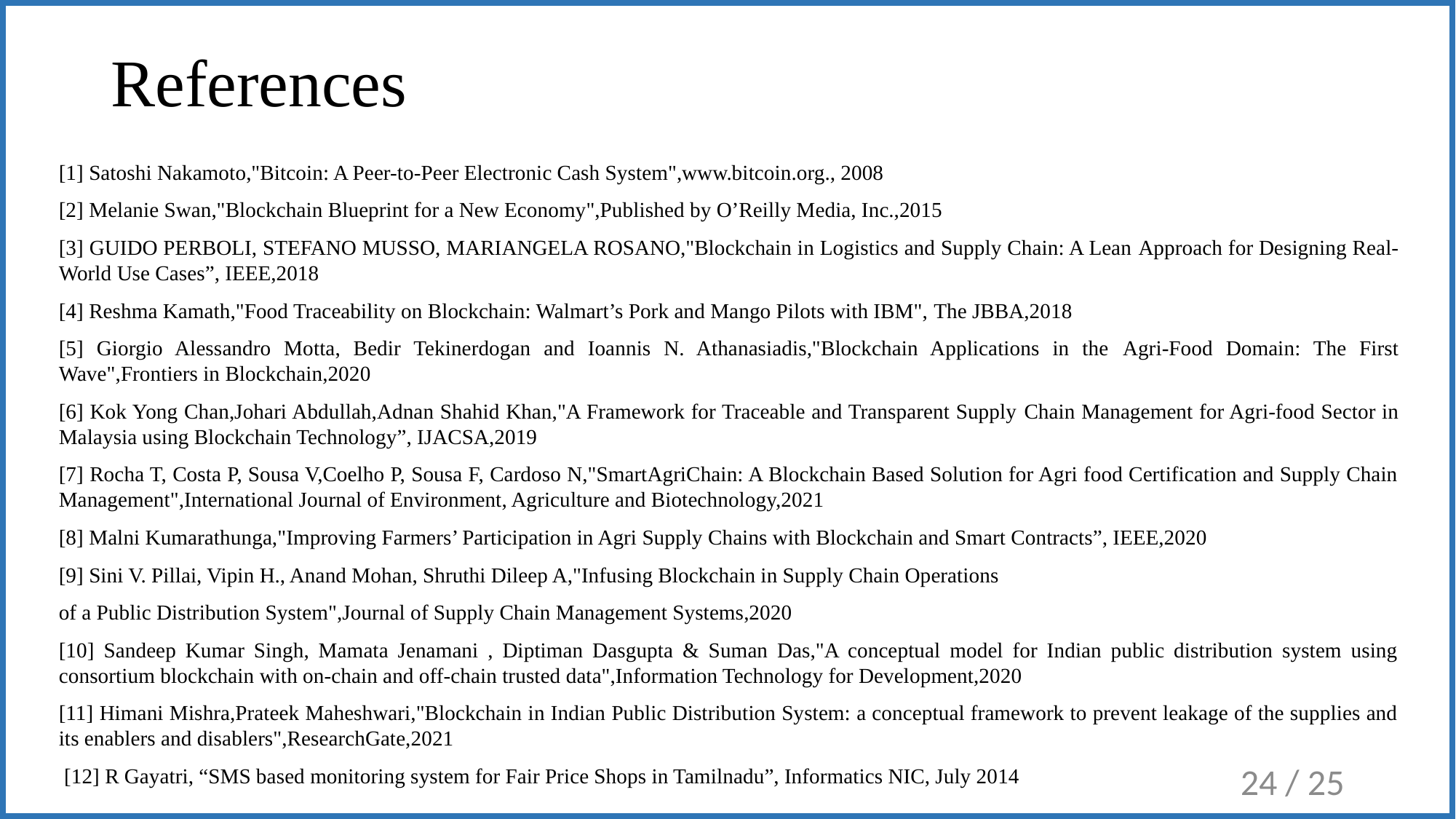

References
[1] Satoshi Nakamoto,"Bitcoin: A Peer-to-Peer Electronic Cash System",www.bitcoin.org., 2008
[2] Melanie Swan,"Blockchain Blueprint for a New Economy",Published by O’Reilly Media, Inc.,2015
[3] GUIDO PERBOLI, STEFANO MUSSO, MARIANGELA ROSANO,"Blockchain in Logistics and Supply Chain: A Lean Approach for Designing Real-World Use Cases”, IEEE,2018
[4] Reshma Kamath,"Food Traceability on Blockchain: Walmart’s Pork and Mango Pilots with IBM", The JBBA,2018
[5] Giorgio Alessandro Motta, Bedir Tekinerdogan and Ioannis N. Athanasiadis,"Blockchain Applications in the Agri-Food Domain: The First Wave",Frontiers in Blockchain,2020
[6] Kok Yong Chan,Johari Abdullah,Adnan Shahid Khan,"A Framework for Traceable and Transparent Supply Chain Management for Agri-food Sector in Malaysia using Blockchain Technology”, IJACSA,2019
[7] Rocha T, Costa P, Sousa V,Coelho P, Sousa F, Cardoso N,"SmartAgriChain: A Blockchain Based Solution for Agri food Certification and Supply Chain Management",International Journal of Environment, Agriculture and Biotechnology,2021
[8] Malni Kumarathunga,"Improving Farmers’ Participation in Agri Supply Chains with Blockchain and Smart Contracts”, IEEE,2020
[9] Sini V. Pillai, Vipin H., Anand Mohan, Shruthi Dileep A,"Infusing Blockchain in Supply Chain Operations
of a Public Distribution System",Journal of Supply Chain Management Systems,2020
[10] Sandeep Kumar Singh, Mamata Jenamani , Diptiman Dasgupta & Suman Das,"A conceptual model for Indian public distribution system using consortium blockchain with on-chain and off-chain trusted data",Information Technology for Development,2020
[11] Himani Mishra,Prateek Maheshwari,"Blockchain in Indian Public Distribution System: a conceptual framework to prevent leakage of the supplies and its enablers and disablers",ResearchGate,2021
 [12] R Gayatri, “SMS based monitoring system for Fair Price Shops in Tamilnadu”, Informatics NIC, July 2014

24 / 25